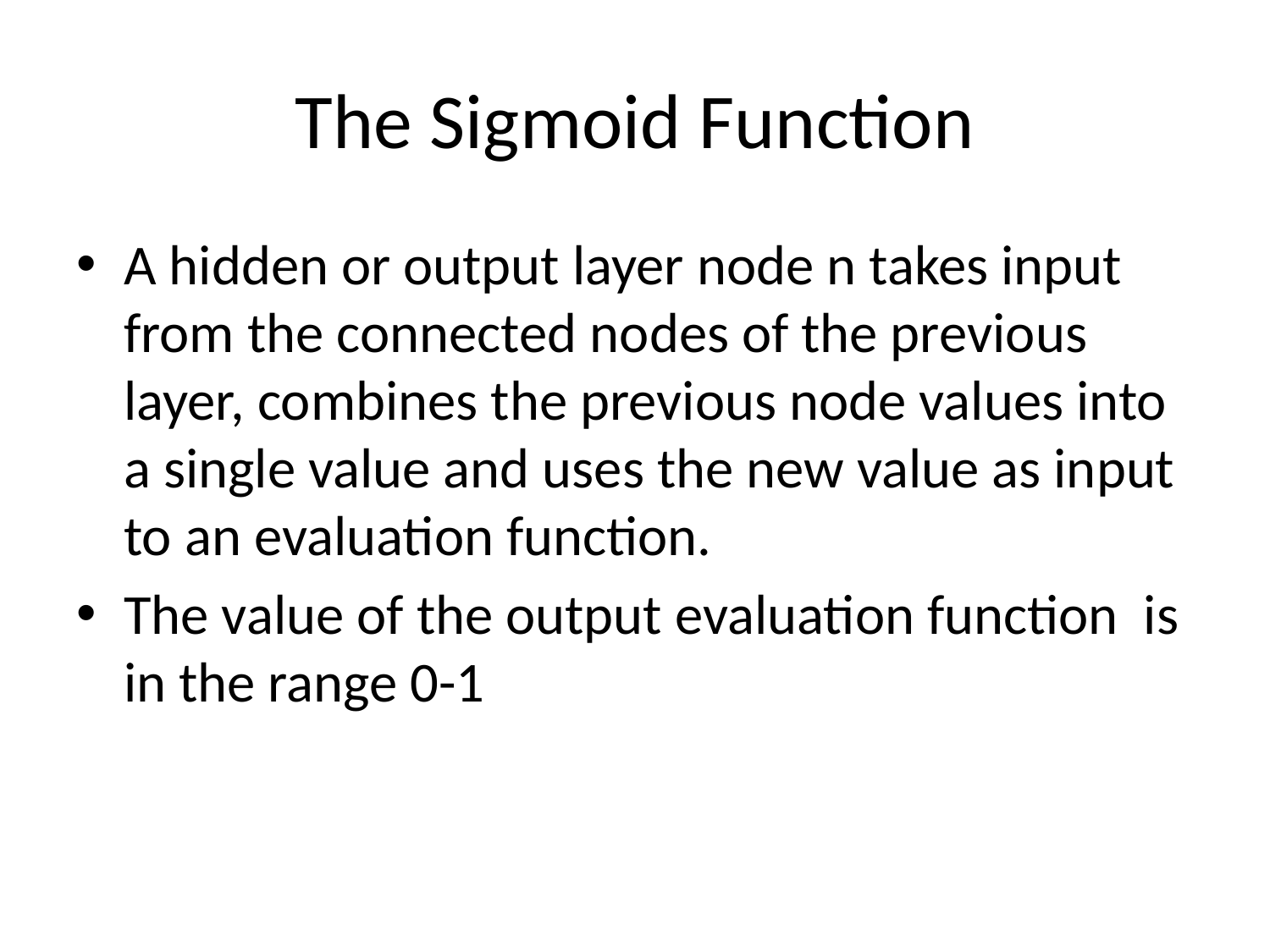

# The Sigmoid Function
A hidden or output layer node n takes input from the connected nodes of the previous layer, combines the previous node values into a single value and uses the new value as input to an evaluation function.
The value of the output evaluation function  is in the range 0-1